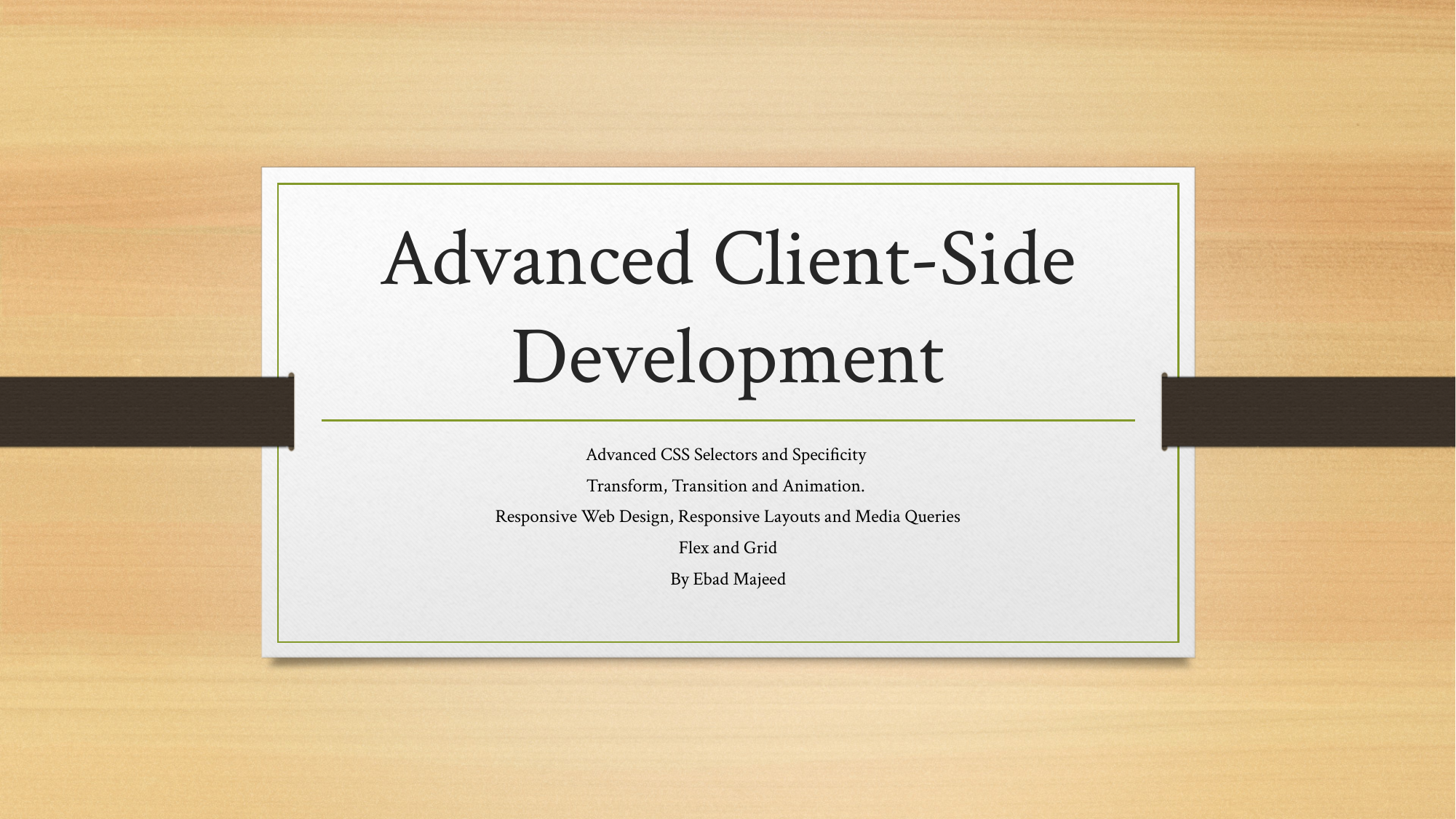

# Advanced Client-Side Development
Advanced CSS Selectors and Specificity
Transform, Transition and Animation.
Responsive Web Design, Responsive Layouts and Media Queries
Flex and Grid
By Ebad Majeed